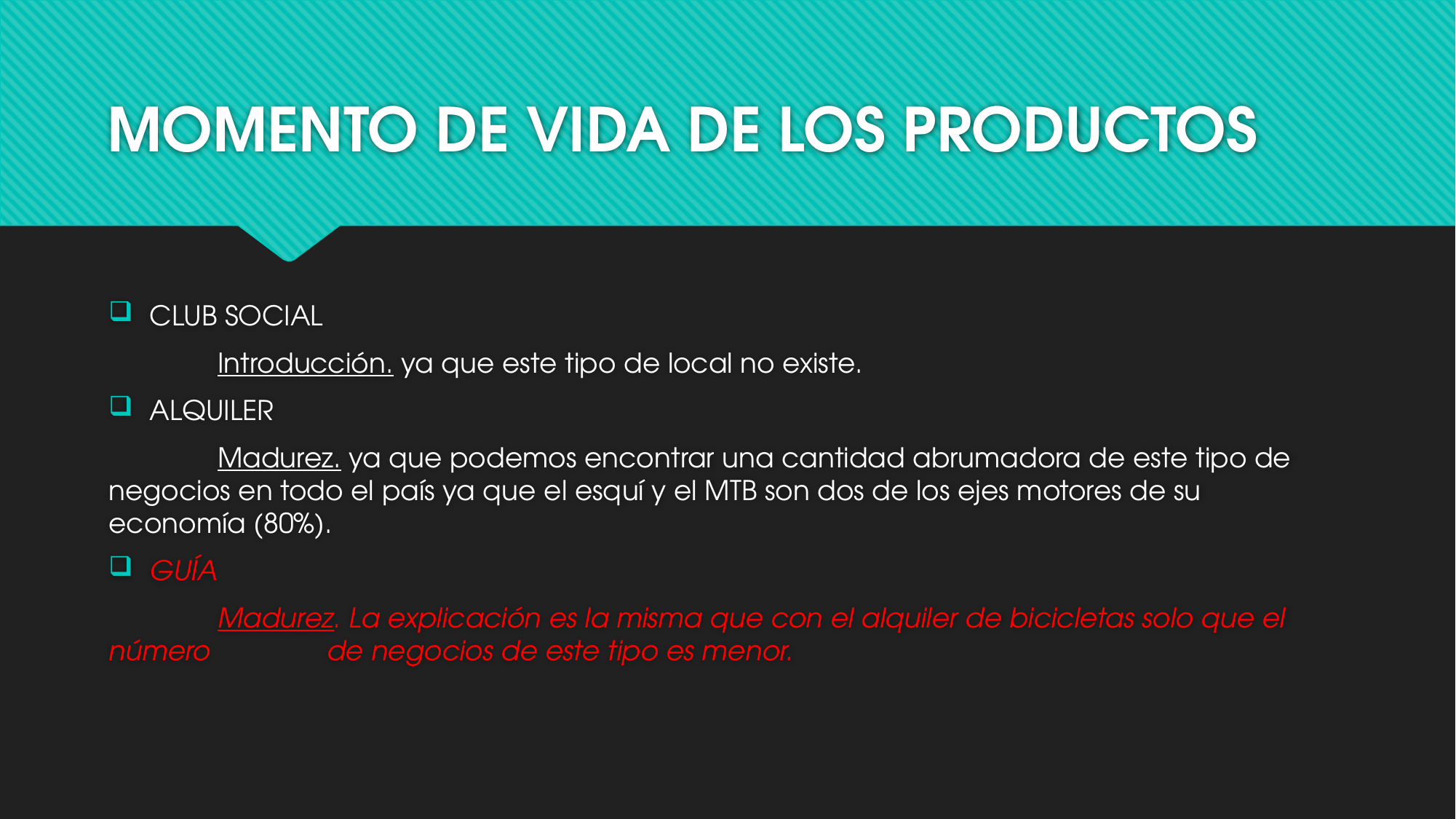

# MOMENTO DE VIDA DE LOS PRODUCTOS
CLUB SOCIAL
	Introducción. ya que este tipo de local no existe.
ALQUILER
	Madurez. ya que podemos encontrar una cantidad abrumadora de este tipo de 	negocios en todo el país ya que el esquí y el MTB son dos de los ejes motores de su 	economía (80%).
GUÍA
	Madurez. La explicación es la misma que con el alquiler de bicicletas solo que el número 	de negocios de este tipo es menor.